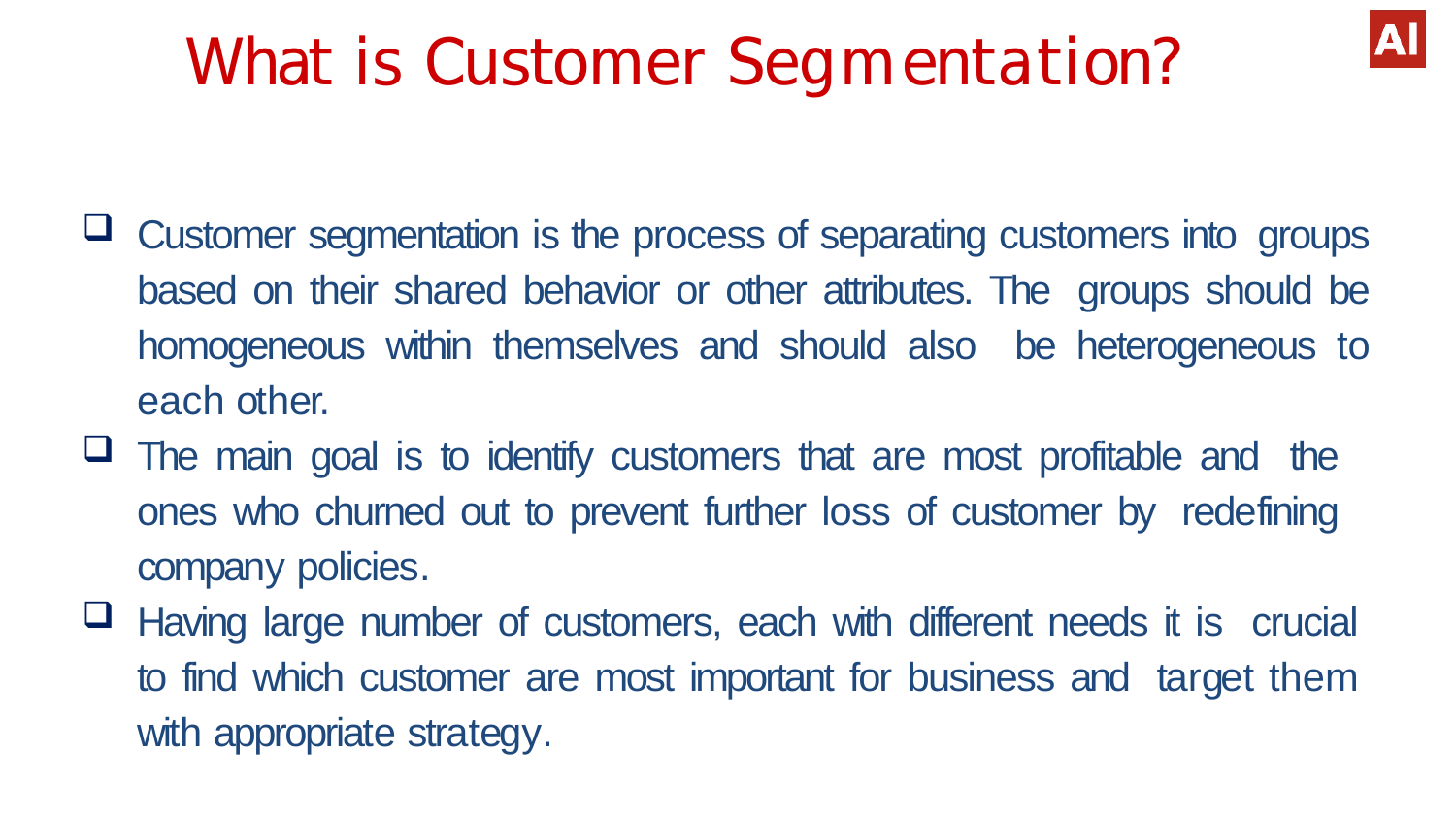

# What is Customer Segmentation?
Customer segmentation is the process of separating customers into  groups based on their shared behavior or other attributes. The  groups should be homogeneous within themselves and should also  be heterogeneous to each other.
The main goal is to identify customers that are most profitable and  the ones who churned out to prevent further loss of customer by  redefining company policies.
Having large number of customers, each with different needs it is  crucial to find which customer are most important for business and  target them with appropriate strategy.